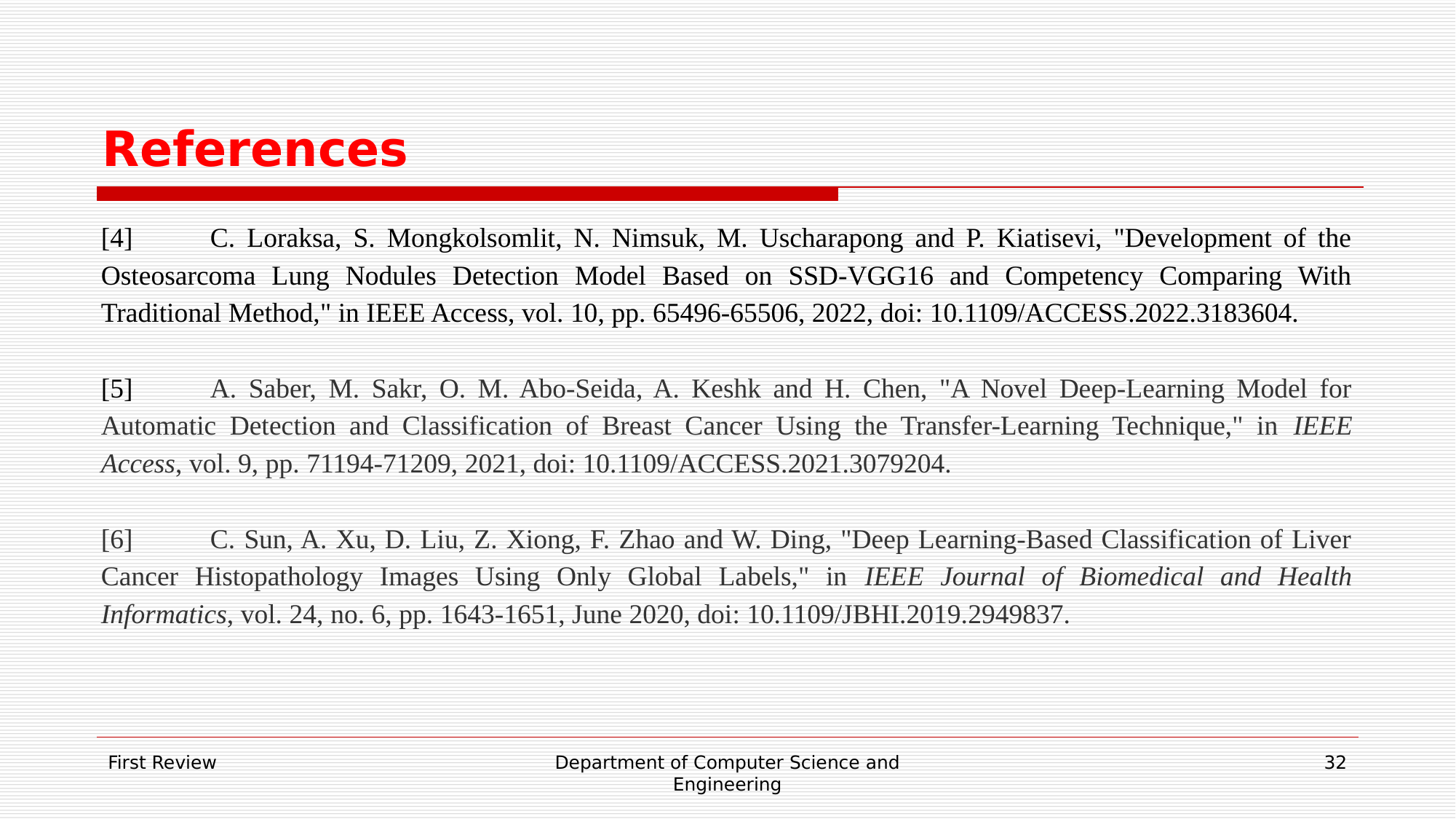

# References
[4]	C. Loraksa, S. Mongkolsomlit, N. Nimsuk, M. Uscharapong and P. Kiatisevi, "Development of the Osteosarcoma Lung Nodules Detection Model Based on SSD-VGG16 and Competency Comparing With Traditional Method," in IEEE Access, vol. 10, pp. 65496-65506, 2022, doi: 10.1109/ACCESS.2022.3183604.

[5]	A. Saber, M. Sakr, O. M. Abo-Seida, A. Keshk and H. Chen, "A Novel Deep-Learning Model for Automatic Detection and Classification of Breast Cancer Using the Transfer-Learning Technique," in IEEE Access, vol. 9, pp. 71194-71209, 2021, doi: 10.1109/ACCESS.2021.3079204.

[6]	C. Sun, A. Xu, D. Liu, Z. Xiong, F. Zhao and W. Ding, "Deep Learning-Based Classification of Liver Cancer Histopathology Images Using Only Global Labels," in IEEE Journal of Biomedical and Health Informatics, vol. 24, no. 6, pp. 1643-1651, June 2020, doi: 10.1109/JBHI.2019.2949837.

First Review
Department of Computer Science and Engineering
32